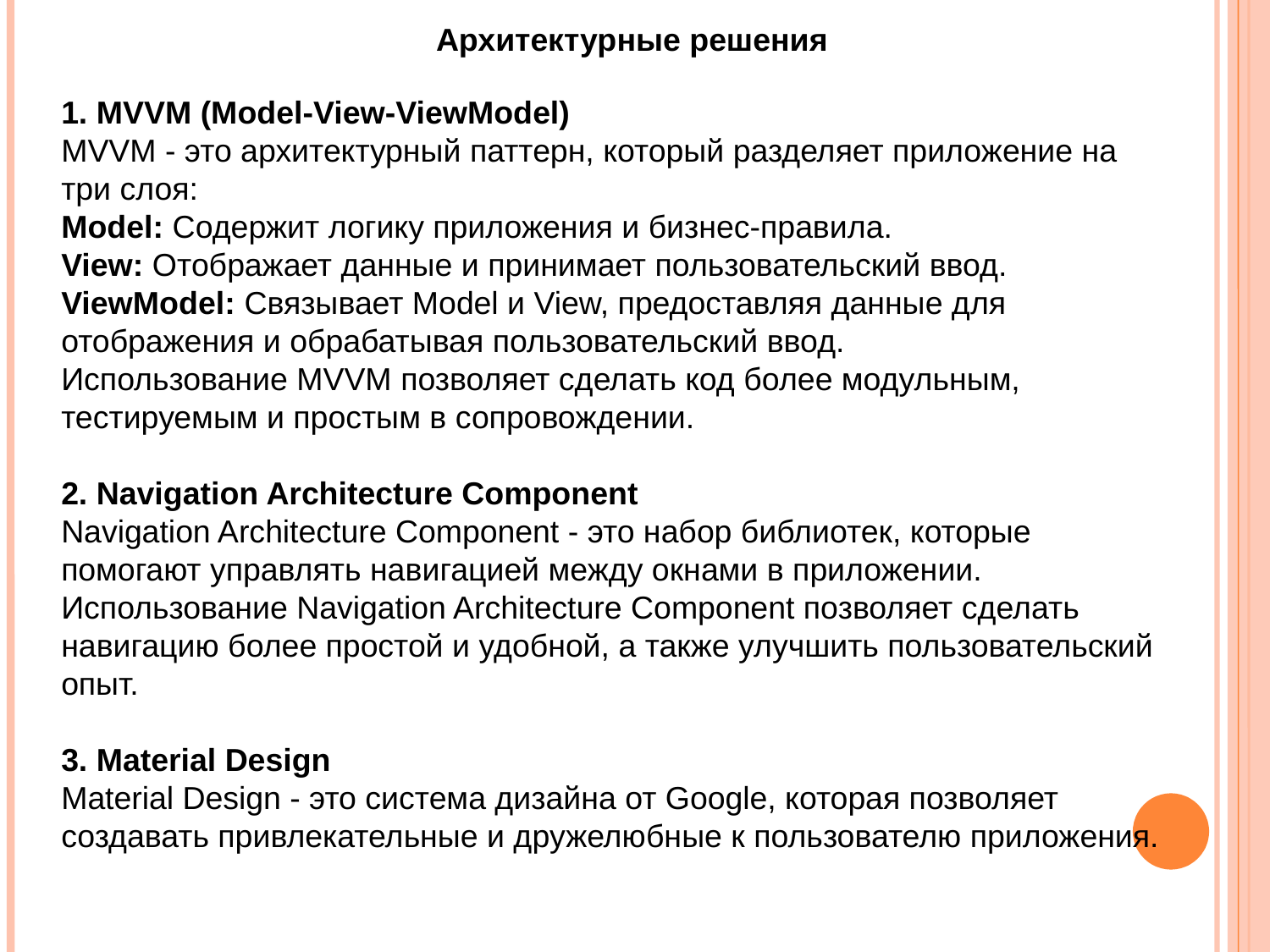

Архитектурные решения
1. MVVM (Model-View-ViewModel)
MVVM - это архитектурный паттерн, который разделяет приложение на три слоя:
Model: Содержит логику приложения и бизнес-правила.
View: Отображает данные и принимает пользовательский ввод.
ViewModel: Связывает Model и View, предоставляя данные для отображения и обрабатывая пользовательский ввод.
Использование MVVM позволяет сделать код более модульным, тестируемым и простым в сопровождении.

2. Navigation Architecture Component
Navigation Architecture Component - это набор библиотек, которые помогают управлять навигацией между окнами в приложении.
Использование Navigation Architecture Component позволяет сделать навигацию более простой и удобной, а также улучшить пользовательский опыт.

3. Material Design
Material Design - это система дизайна от Google, которая позволяет создавать привлекательные и дружелюбные к пользователю приложения.